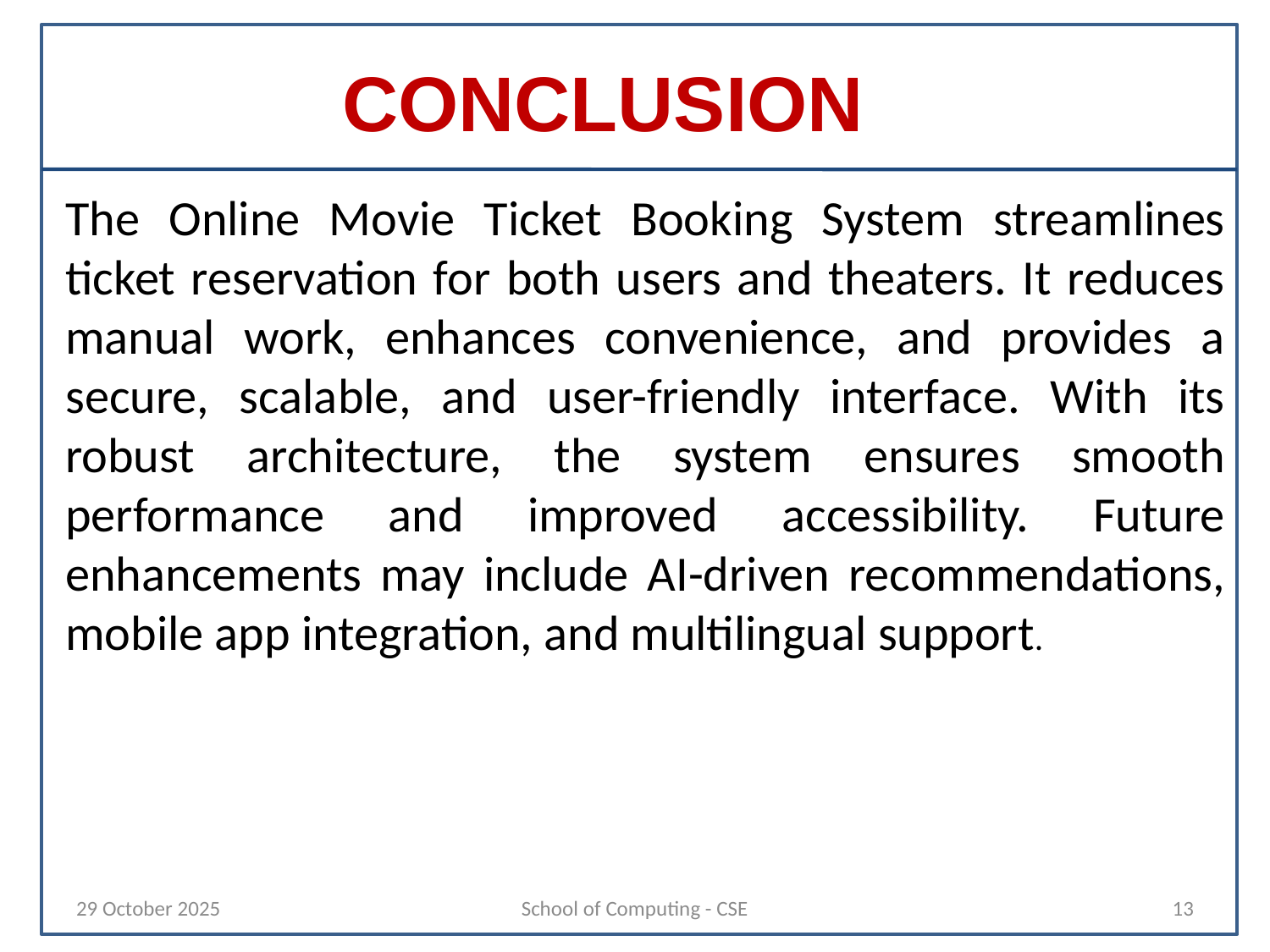

# CONCLUSION

The Online Movie Ticket Booking System streamlines ticket reservation for both users and theaters. It reduces manual work, enhances convenience, and provides a secure, scalable, and user-friendly interface. With its robust architecture, the system ensures smooth performance and improved accessibility. Future enhancements may include AI-driven recommendations, mobile app integration, and multilingual support.

29 October 2025
School of Computing - CSE
13